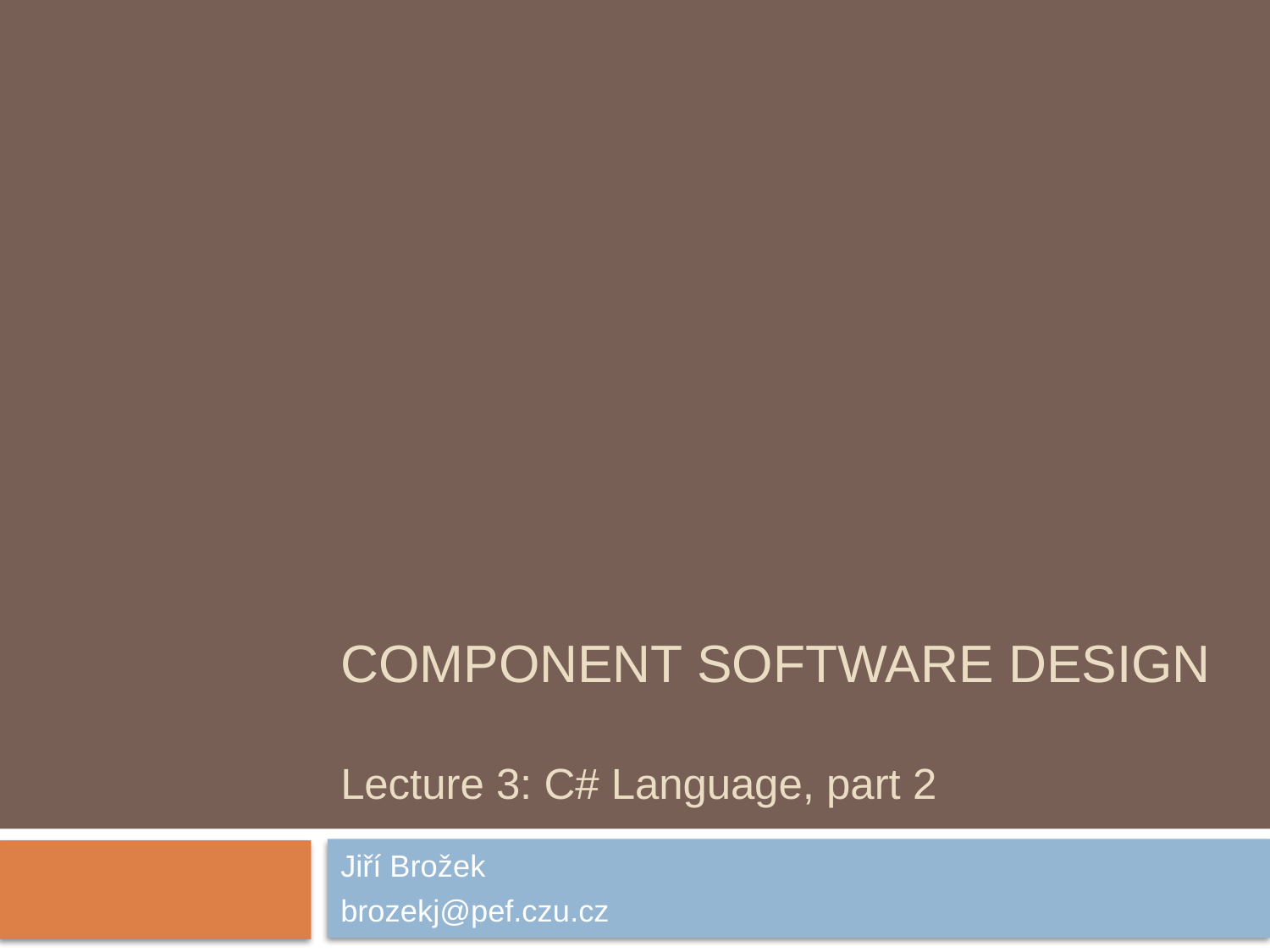

# COMPONENT SOFTWARE DESIGN Lecture 3: C# Language, part 2
Jiří Brožek
brozekj@pef.czu.cz